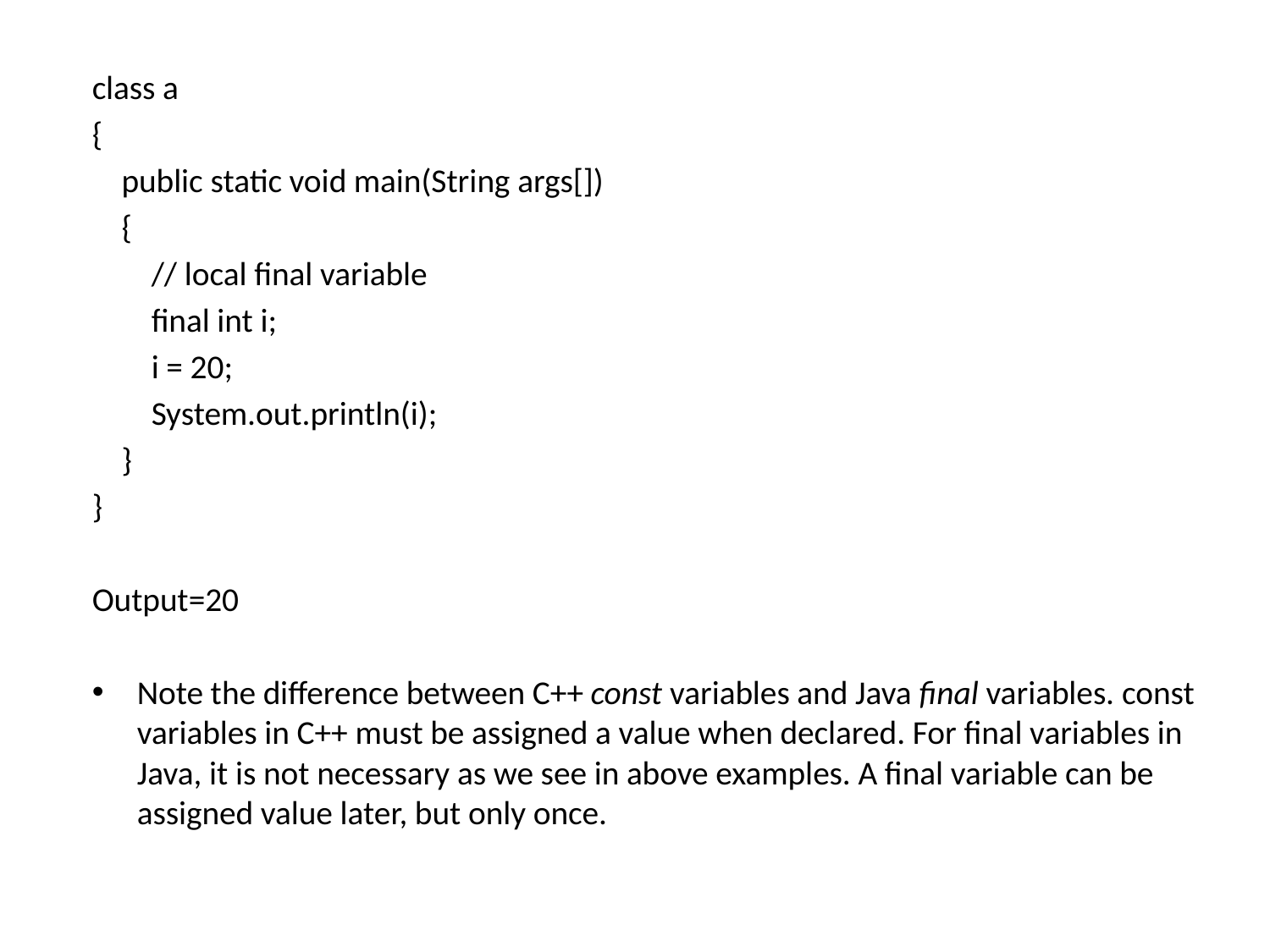

class a
{
    public static void main(String args[])
    {
        // local final variable
        final int i;
        i = 20;
        System.out.println(i);
    }
}

Output=20

Note the difference between C++ const variables and Java final variables. const variables in C++ must be assigned a value when declared. For final variables in Java, it is not necessary as we see in above examples. A final variable can be assigned value later, but only once.